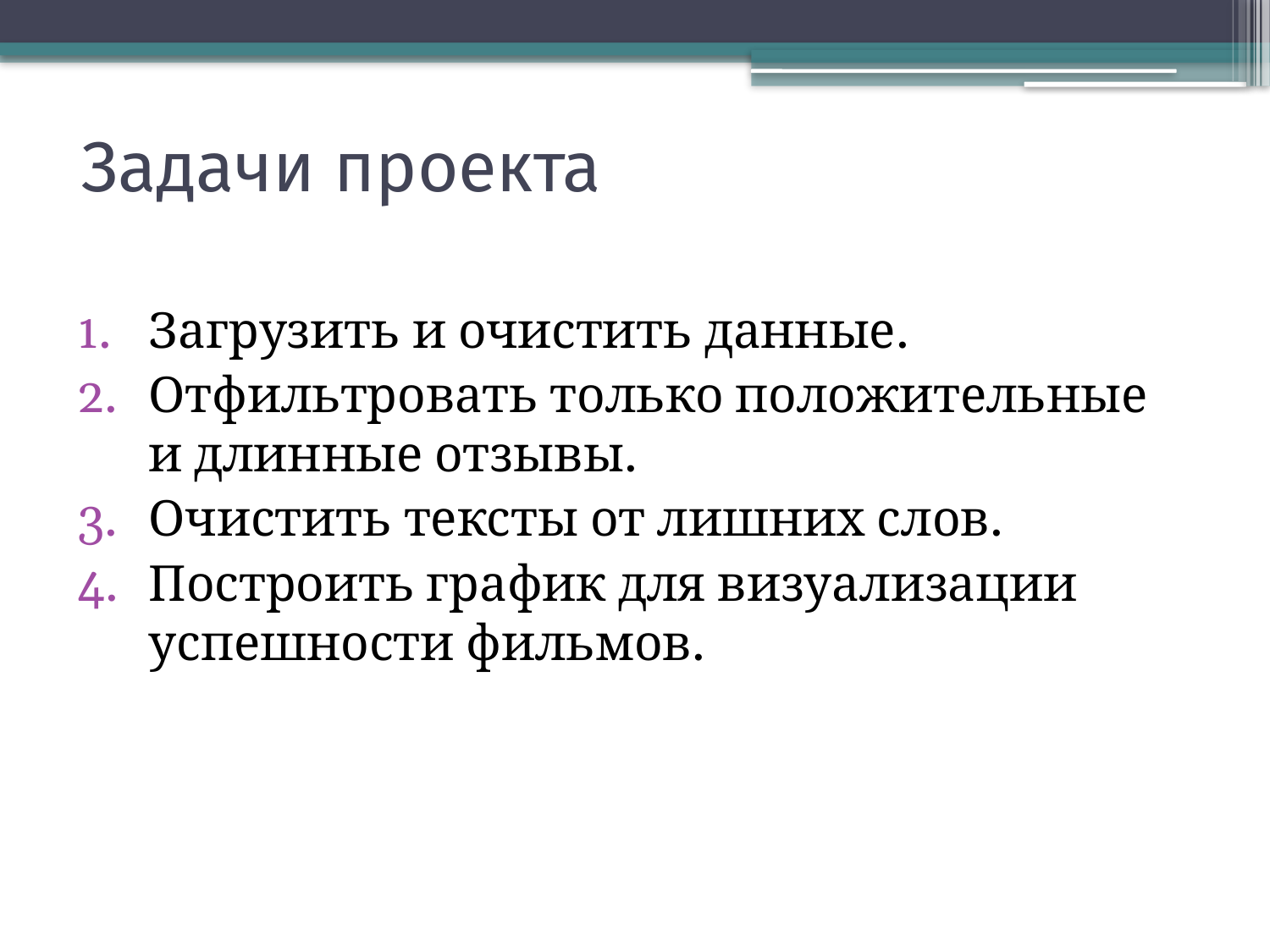

# Задачи проекта

Загрузить и очистить данные.
Отфильтровать только положительные и длинные отзывы.
Очистить тексты от лишних слов.
Построить график для визуализации успешности фильмов.